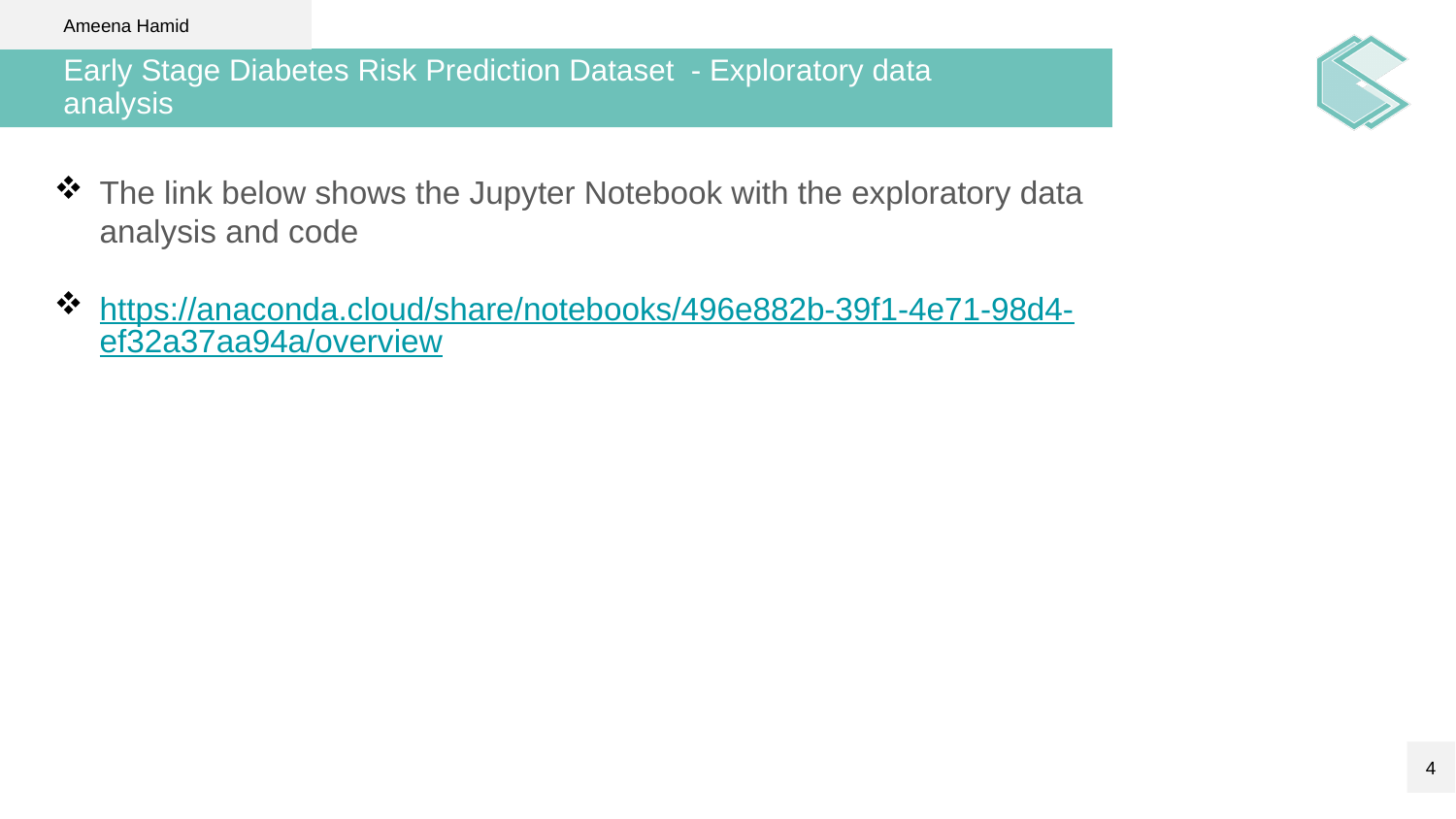

Ameena Hamid

# Early Stage Diabetes Risk Prediction Dataset  - Exploratory data analysis
The link below shows the Jupyter Notebook with the exploratory data analysis and code

https://anaconda.cloud/share/notebooks/496e882b-39f1-4e71-98d4-ef32a37aa94a/overview